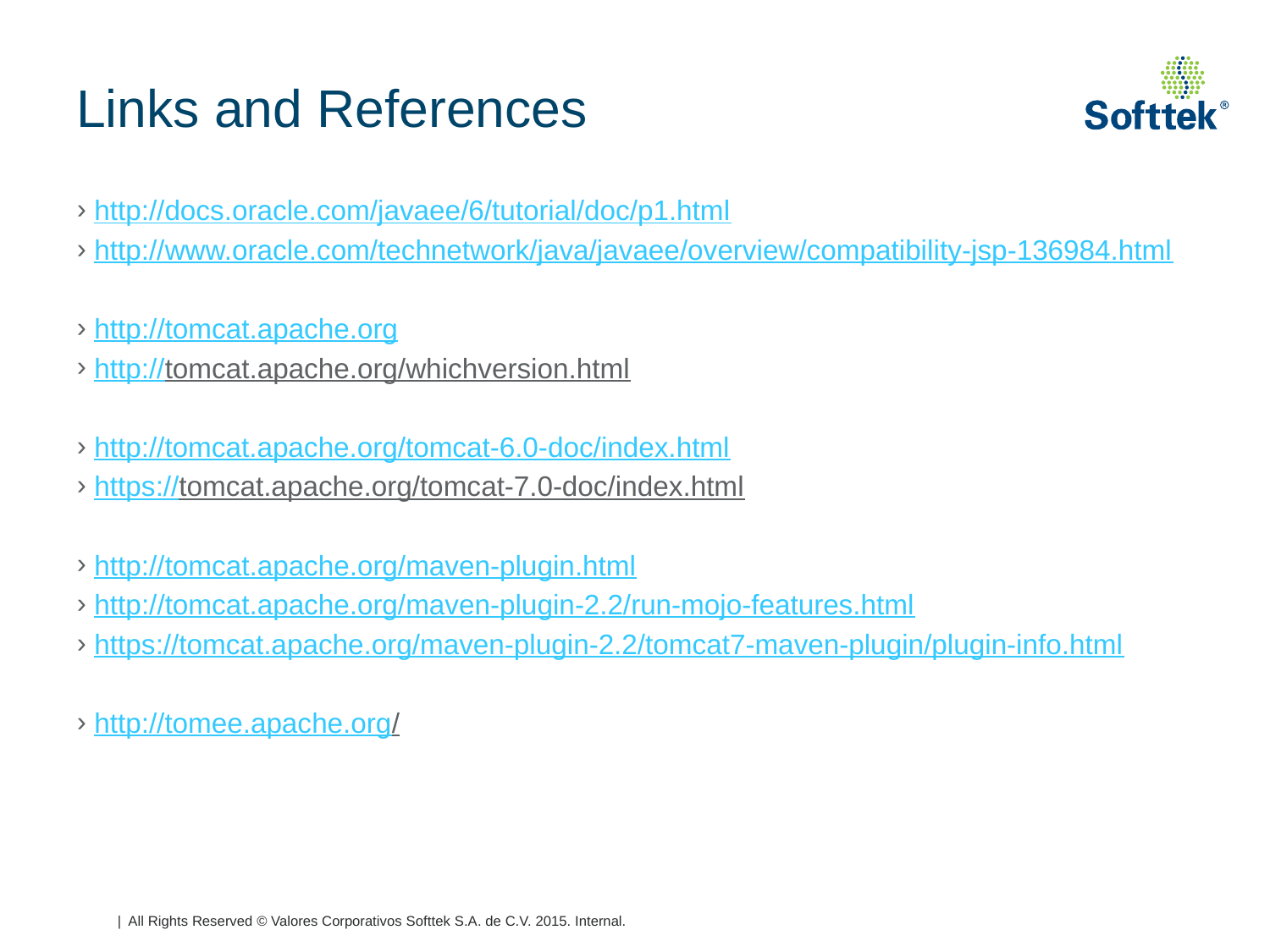

# Links and References
http://docs.oracle.com/javaee/6/tutorial/doc/p1.html
http://www.oracle.com/technetwork/java/javaee/overview/compatibility-jsp-136984.html

http://tomcat.apache.org
http://tomcat.apache.org/whichversion.html

http://tomcat.apache.org/tomcat-6.0-doc/index.html
https://tomcat.apache.org/tomcat-7.0-doc/index.html

http://tomcat.apache.org/maven-plugin.html
http://tomcat.apache.org/maven-plugin-2.2/run-mojo-features.html
https://tomcat.apache.org/maven-plugin-2.2/tomcat7-maven-plugin/plugin-info.html

http://tomee.apache.org/